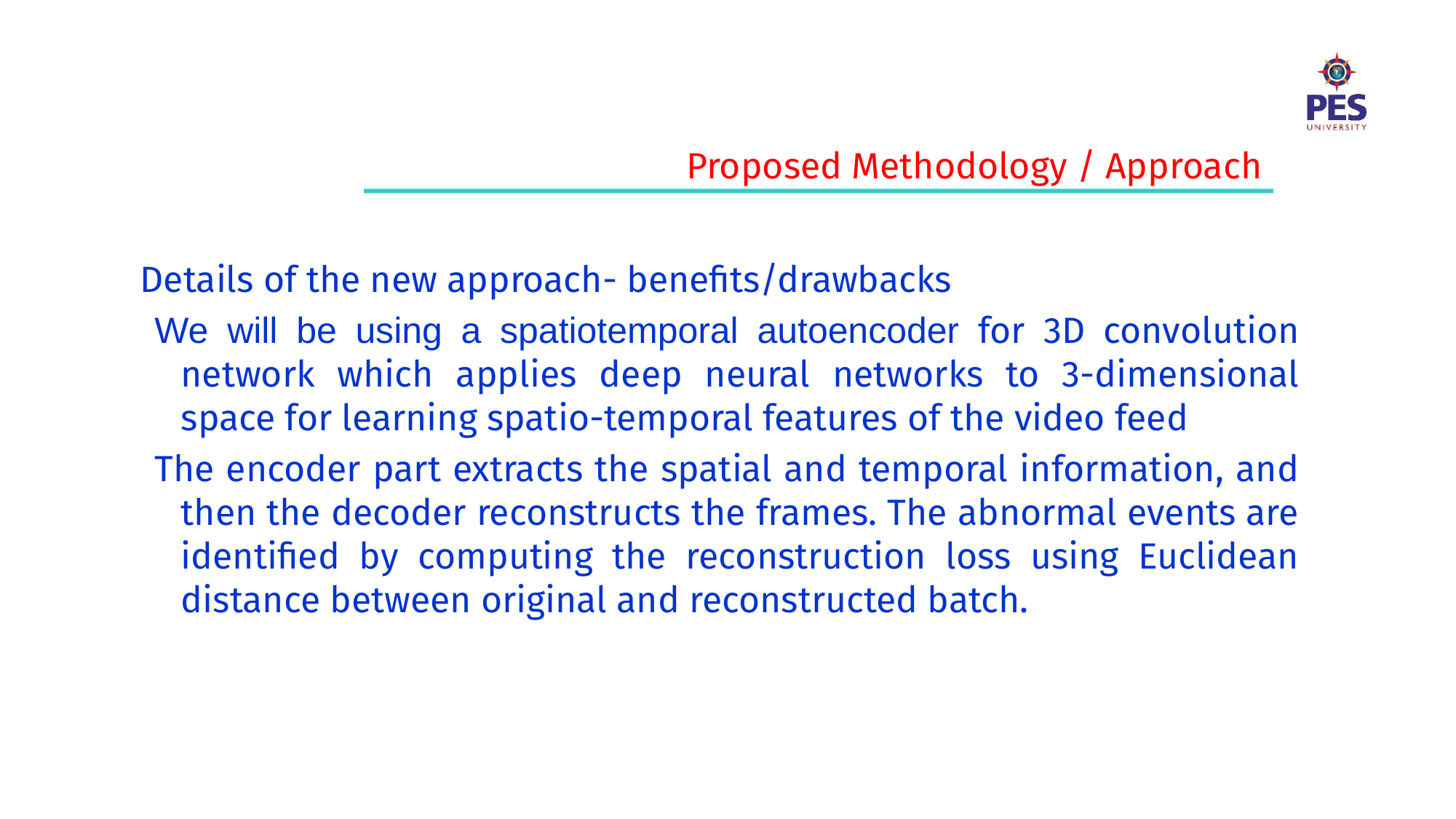

Proposed Methodology / Approach

Details of the new approach- benefits/drawbacks
We will be using a spatiotemporal autoencoder for 3D convolution network which applies deep neural networks to 3-dimensional space for learning spatio-temporal features of the video feed
The encoder part extracts the spatial and temporal information, and then the decoder reconstructs the frames. The abnormal events are identified by computing the reconstruction loss using Euclidean distance between original and reconstructed batch.